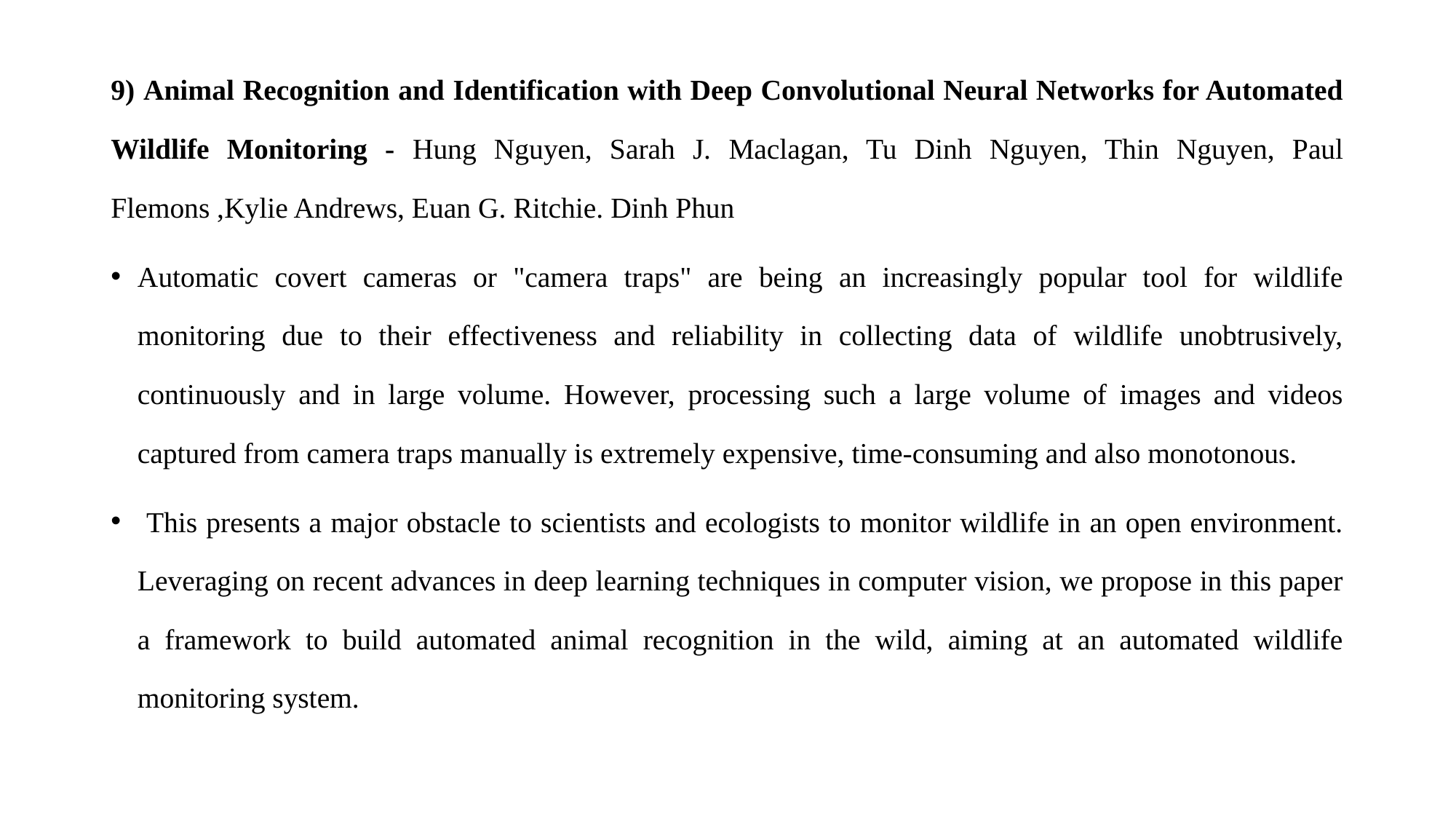

9) Animal Recognition and Identification with Deep Convolutional Neural Networks for Automated Wildlife Monitoring - Hung Nguyen, Sarah J. Maclagan, Tu Dinh Nguyen, Thin Nguyen, Paul Flemons ,Kylie Andrews, Euan G. Ritchie. Dinh Phun
Automatic covert cameras or "camera traps" are being an increasingly popular tool for wildlife monitoring due to their effectiveness and reliability in collecting data of wildlife unobtrusively, continuously and in large volume. However, processing such a large volume of images and videos captured from camera traps manually is extremely expensive, time-consuming and also monotonous.
 This presents a major obstacle to scientists and ecologists to monitor wildlife in an open environment. Leveraging on recent advances in deep learning techniques in computer vision, we propose in this paper a framework to build automated animal recognition in the wild, aiming at an automated wildlife monitoring system.